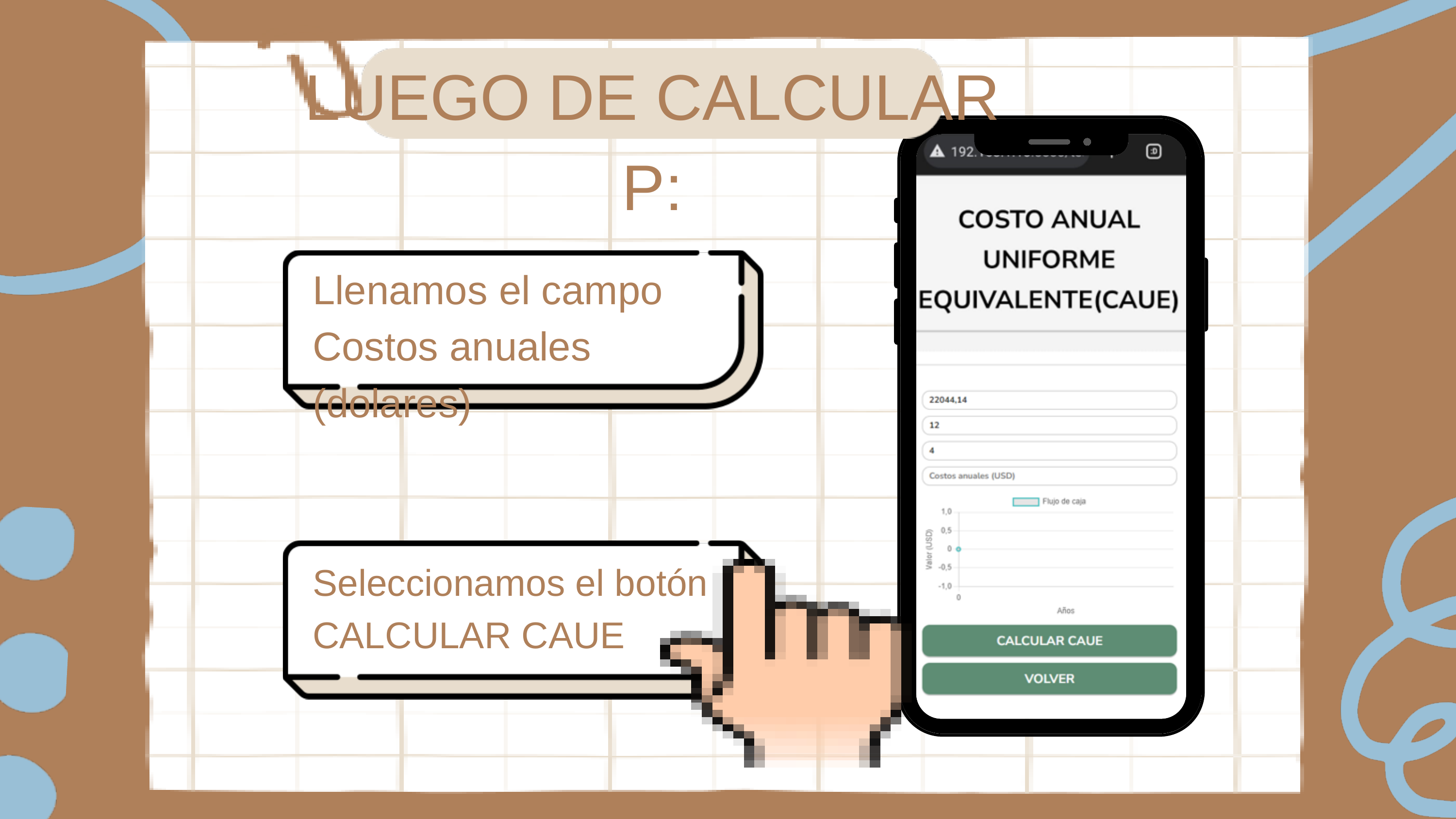

LUEGO DE CALCULAR P:

Llenamos el campo
Costos anuales (dolares)

Seleccionamos el botón
CALCULAR CAUE